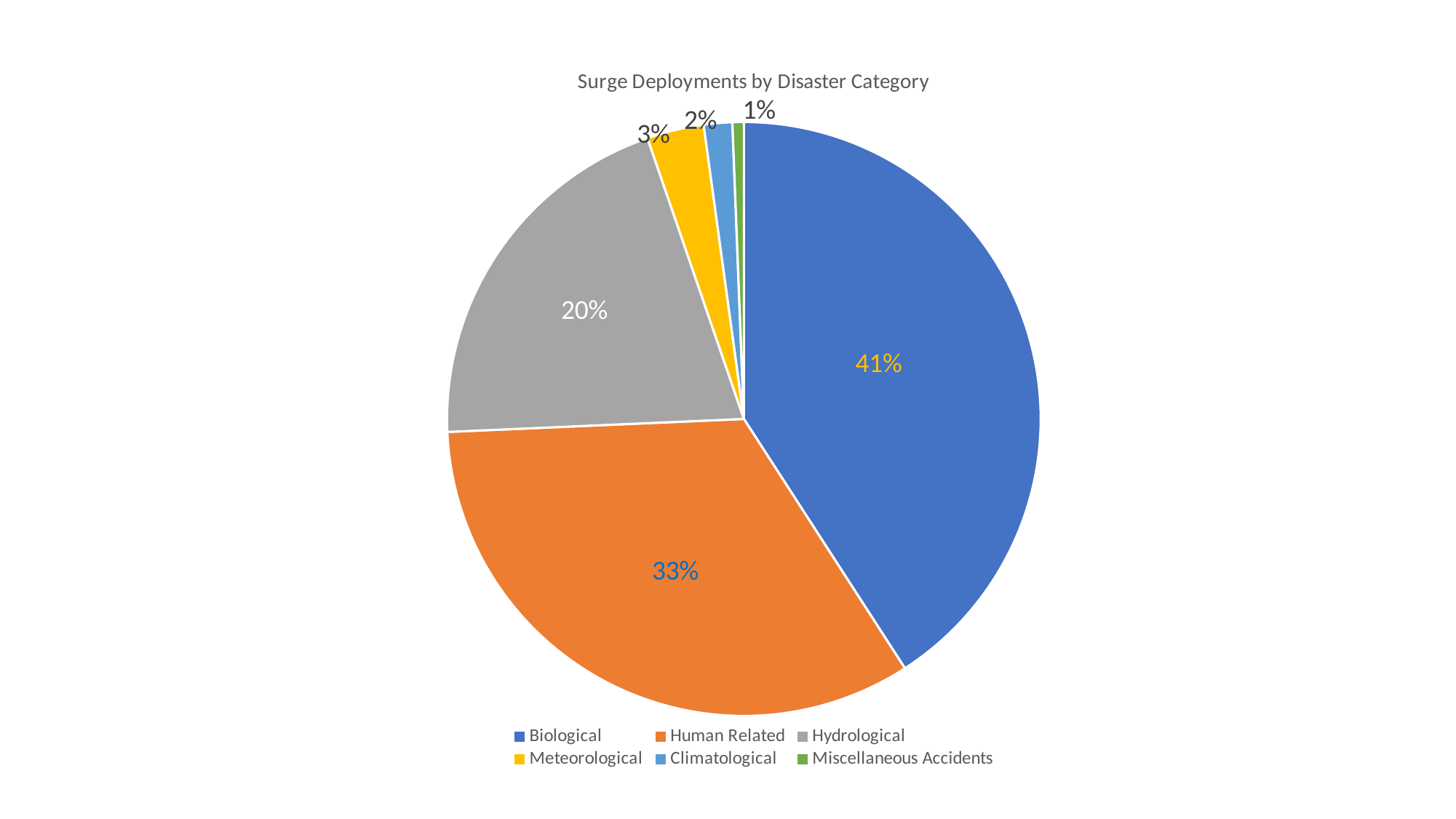

### Chart: Surge Deployments by Disaster Category

| Category |  |
|---|---|
| Biological | 132.0 |
| Human Related | 108.0 |
| Hydrological | 66.0 |
| Meteorological | 10.0 |
| Climatological | 5.0 |
| Miscellaneous Accidents | 2.0 |